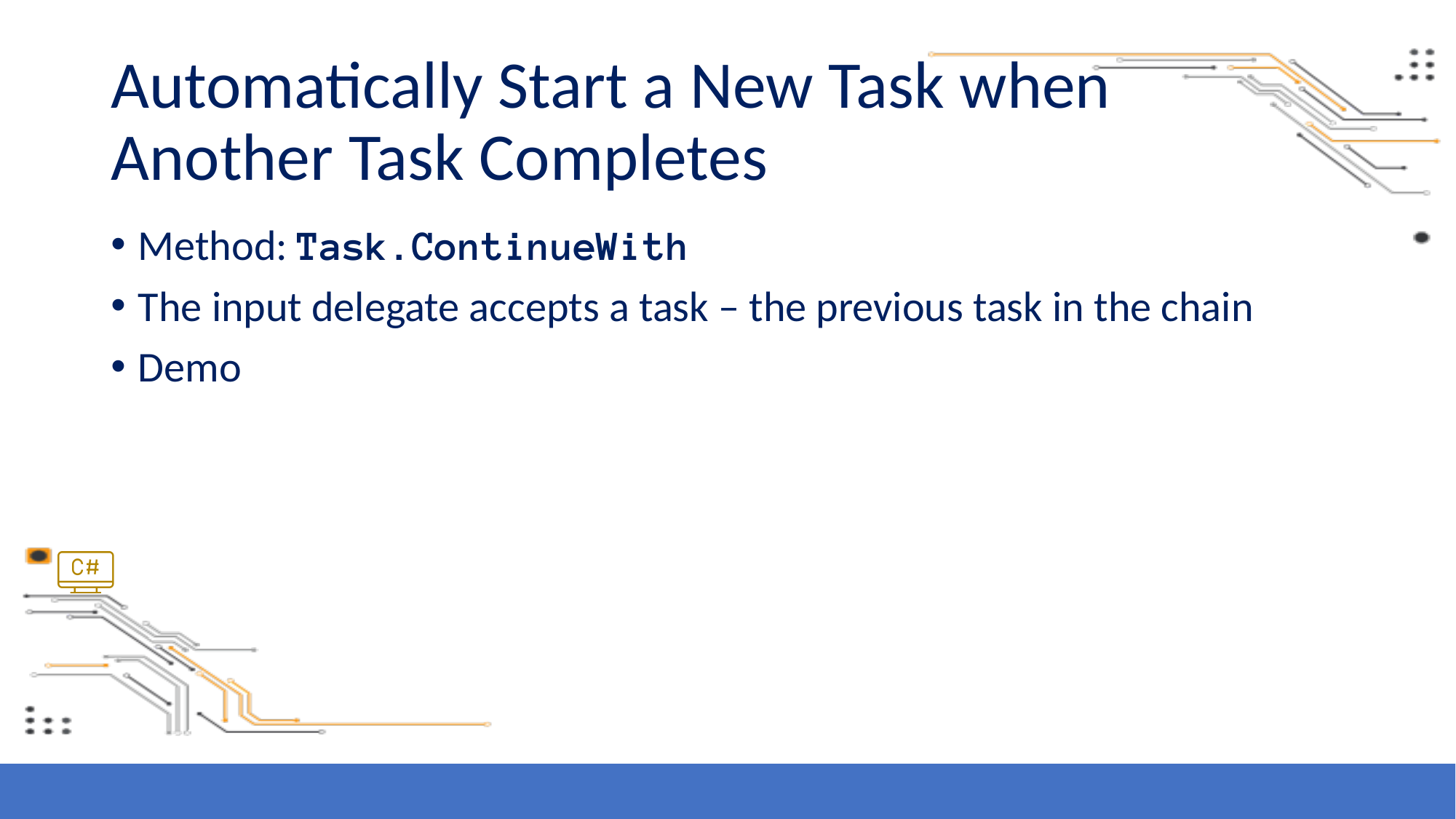

# Automatically Start a New Task when Another Task Completes
Method: Task.ContinueWith
The input delegate accepts a task – the previous task in the chain
Demo